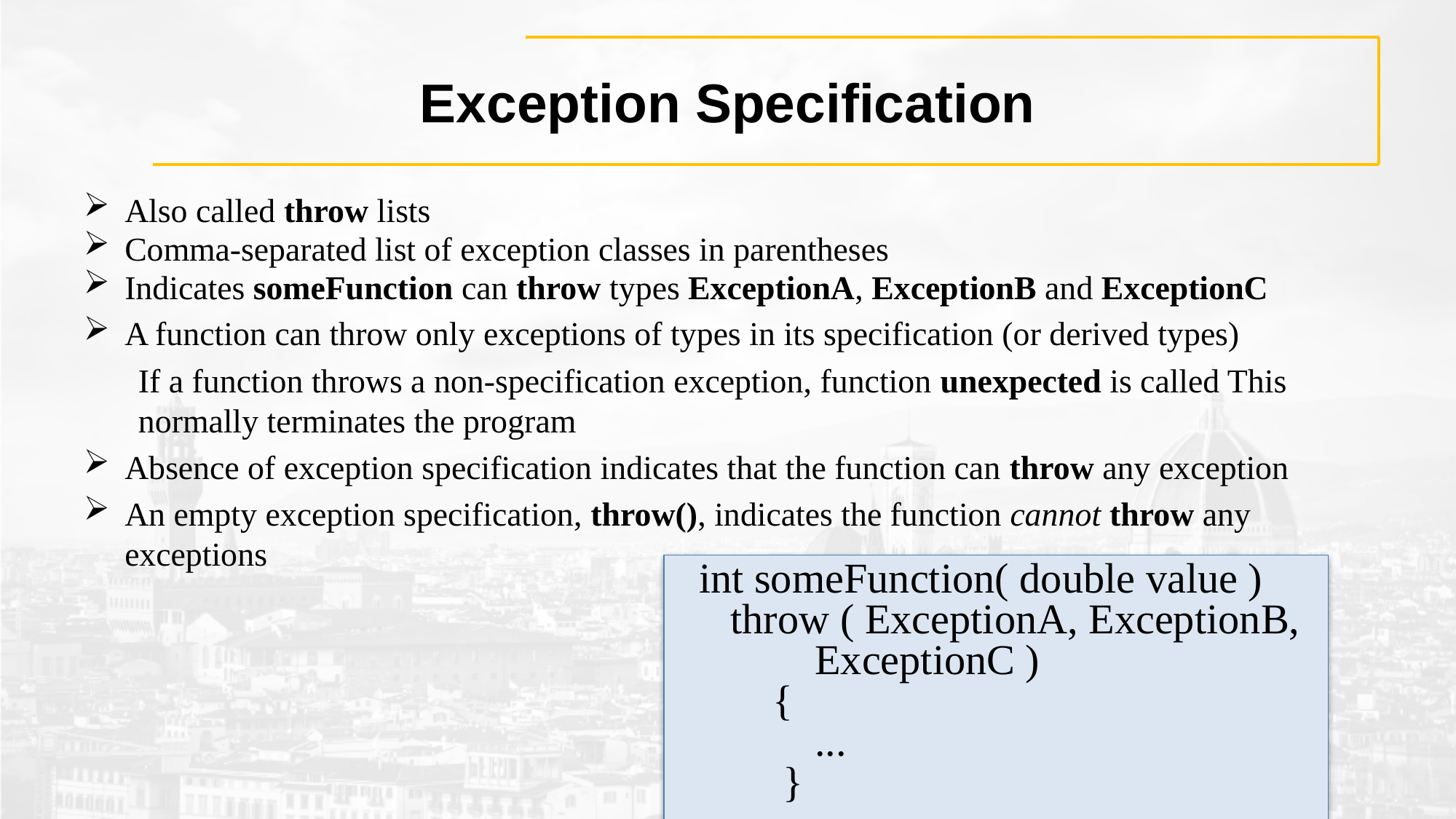

# Exception Specification
Also called throw lists
Comma-separated list of exception classes in parentheses
Indicates someFunction can throw types ExceptionA, ExceptionB and ExceptionC
A function can throw only exceptions of types in its specification (or derived types)
If a function throws a non-specification exception, function unexpected is called This normally terminates the program
Absence of exception specification indicates that the function can throw any exception
An empty exception specification, throw(), indicates the function cannot throw any exceptions
int someFunction( double value )
   throw ( ExceptionA, ExceptionB,
           ExceptionC )
       {
           ...
        }